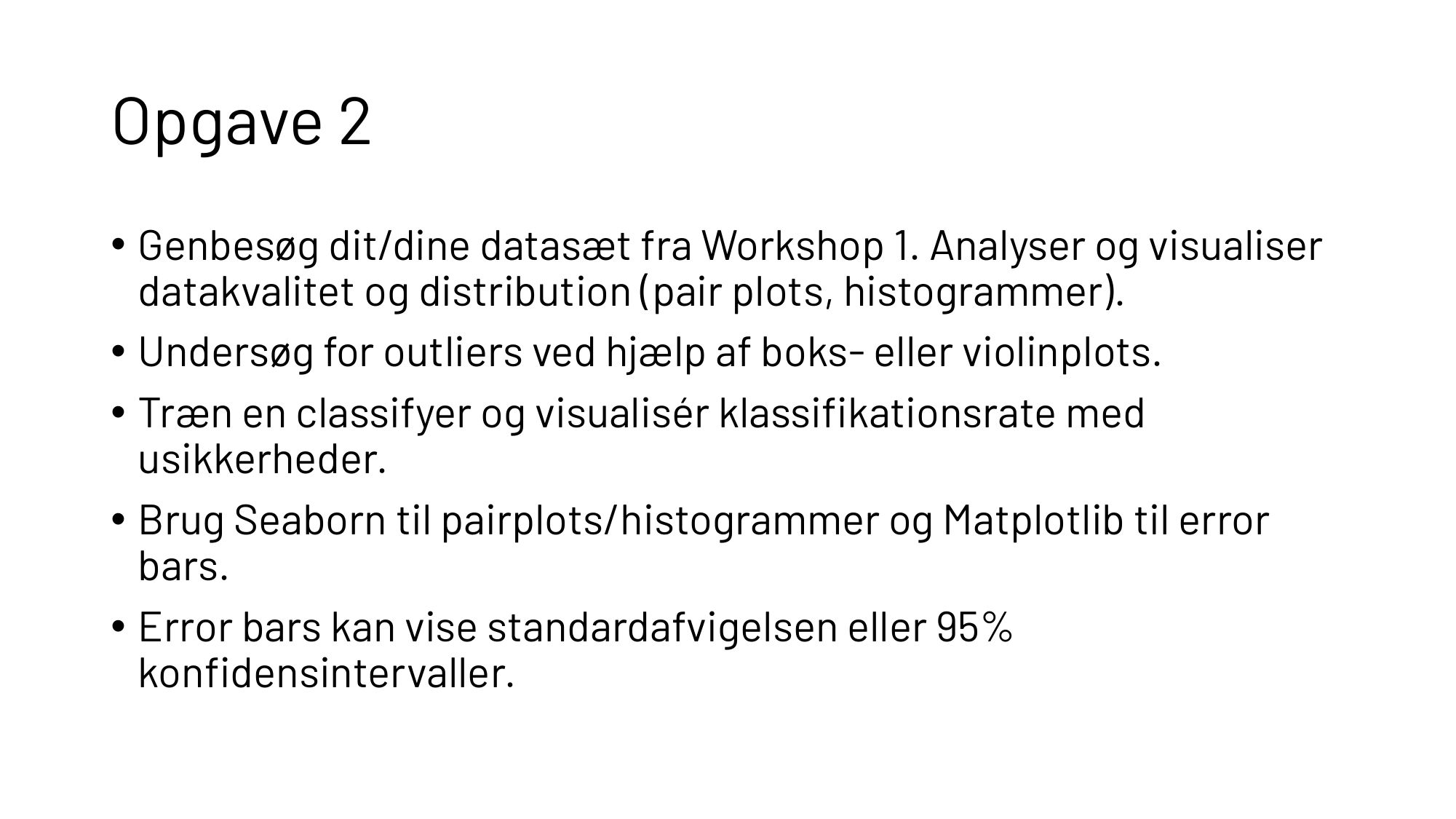

# Opgave 2
Genbesøg dit/dine datasæt fra Workshop 1. Analyser og visualiser datakvalitet og distribution (pair plots, histogrammer).
Undersøg for outliers ved hjælp af boks- eller violinplots.
Træn en classifyer og visualisér klassifikationsrate med usikkerheder.
Brug Seaborn til pairplots/histogrammer og Matplotlib til error bars.
Error bars kan vise standardafvigelsen eller 95% konfidensintervaller.